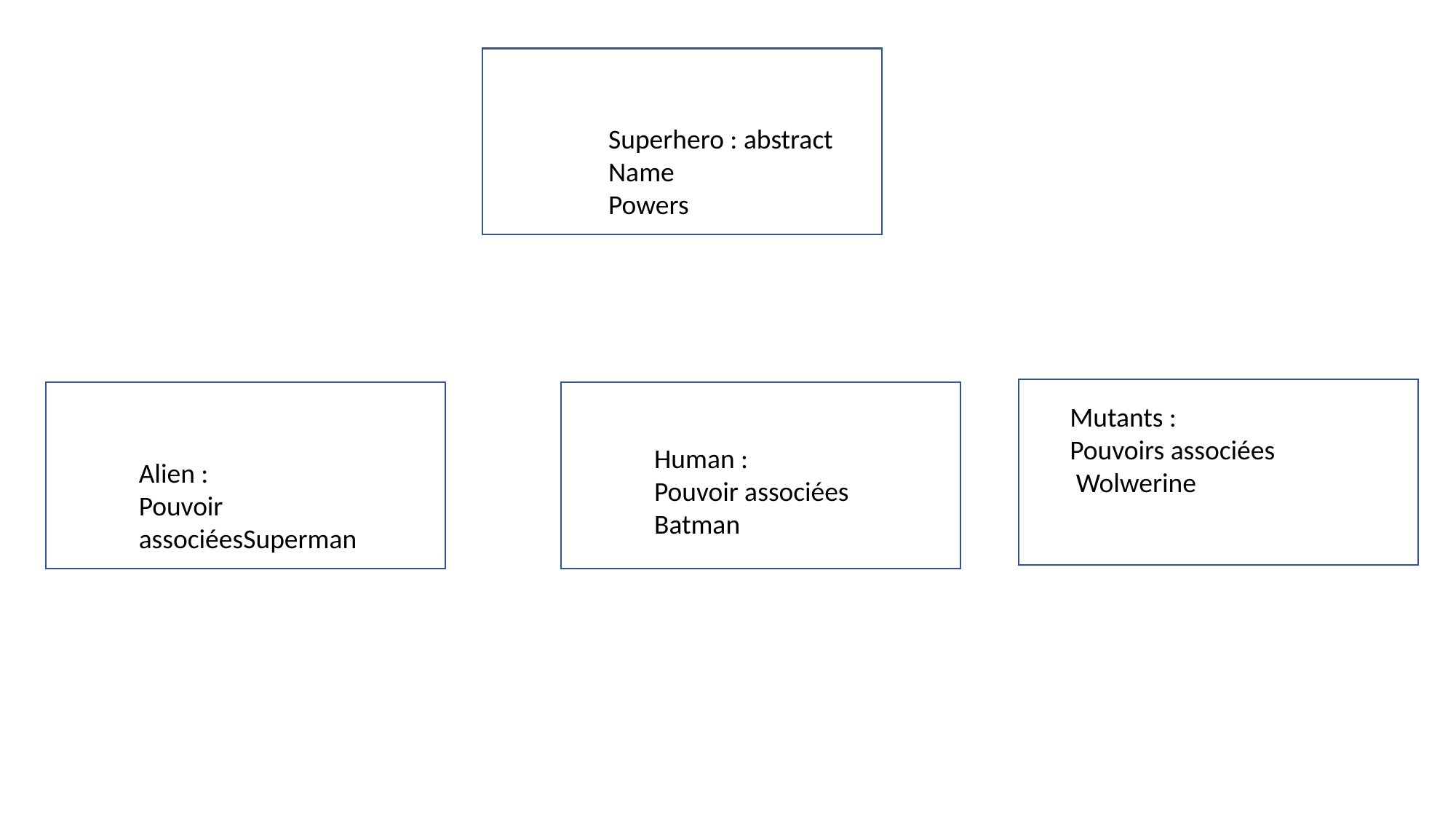

Superhero : abstract
Name
Powers

Mutants :
Pouvoirs associées
 Wolwerine
Human :
Pouvoir associées
Batman
Alien :
Pouvoir associéesSuperman